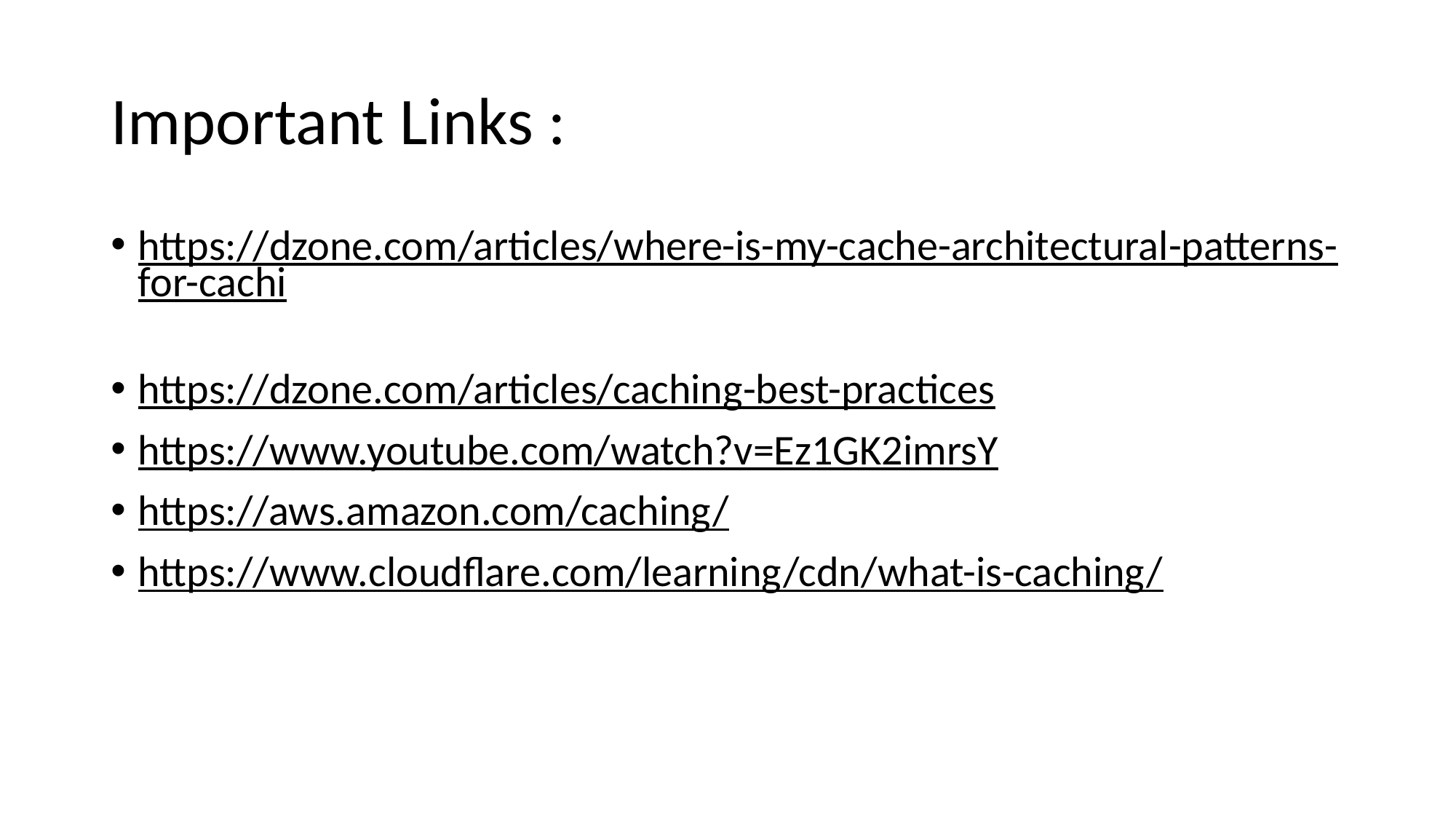

# Important Links :
https://dzone.com/articles/where-is-my-cache-architectural-patterns-for-cachi
https://dzone.com/articles/caching-best-practices
https://www.youtube.com/watch?v=Ez1GK2imrsY
https://aws.amazon.com/caching/
https://www.cloudflare.com/learning/cdn/what-is-caching/